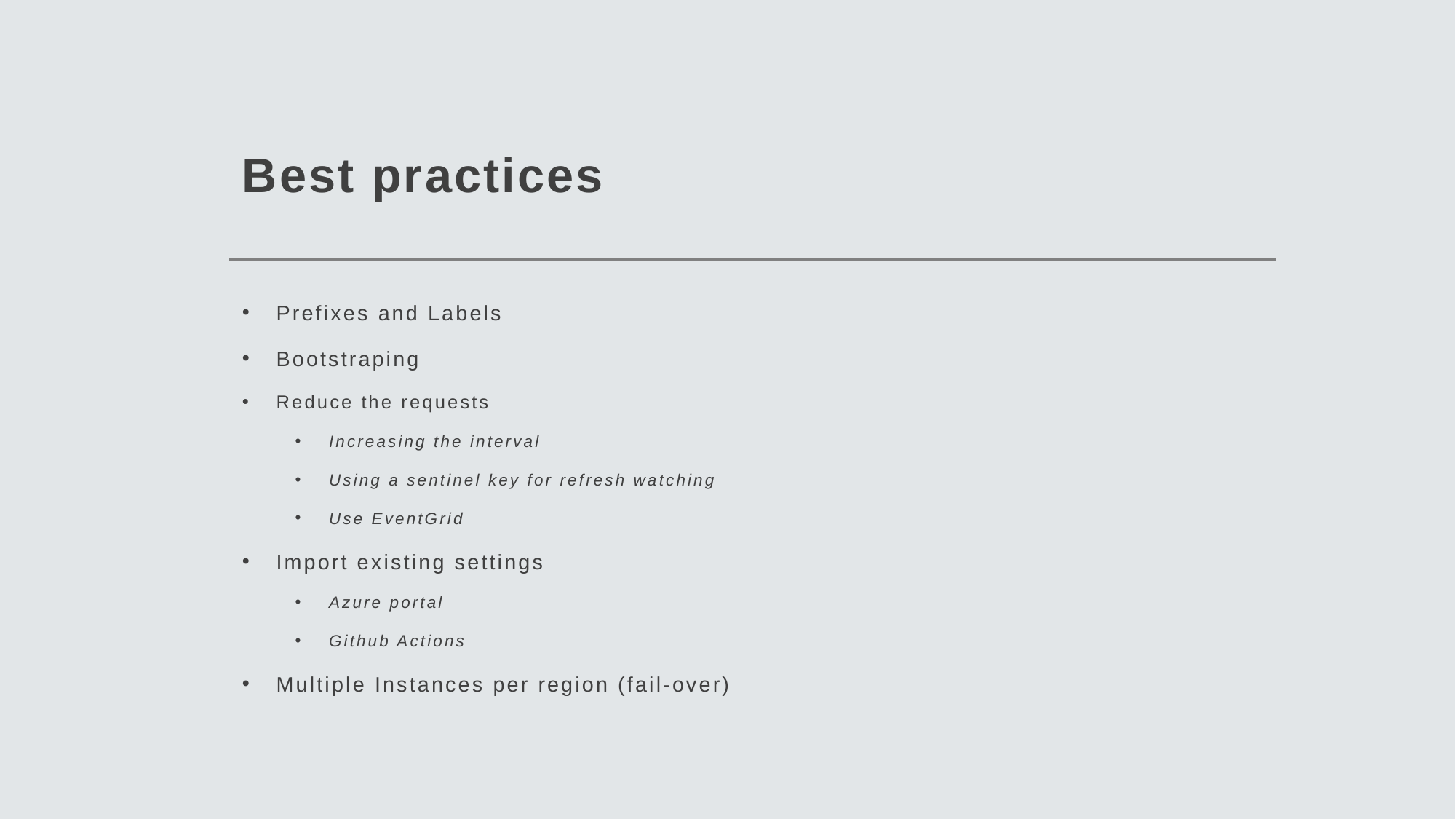

# Best practices
Prefixes and Labels
Bootstraping
Reduce the requests
Increasing the interval
Using a sentinel key for refresh watching
Use EventGrid
Import existing settings
Azure portal
Github Actions
Multiple Instances per region (fail-over)